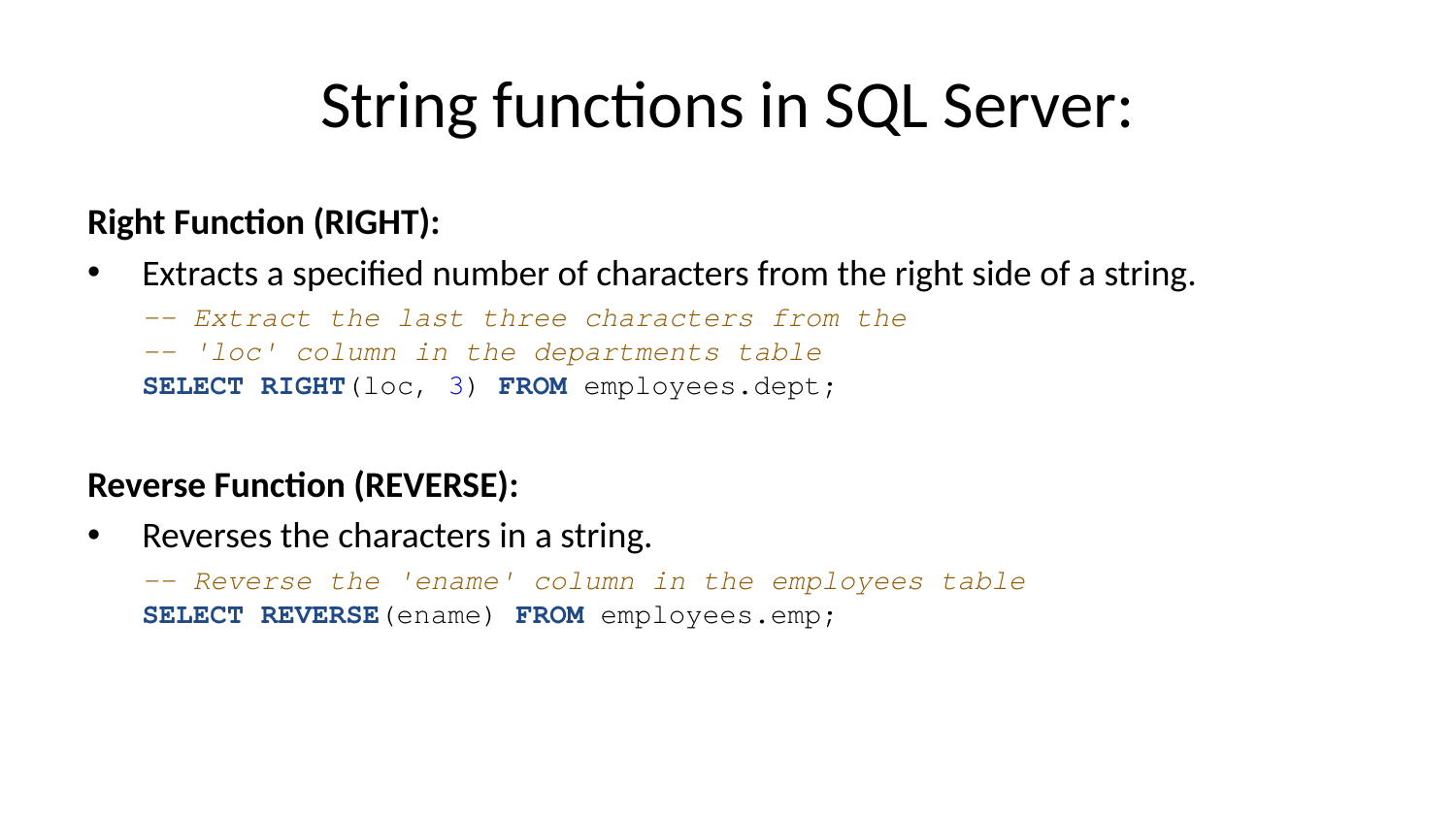

# String functions in SQL Server:
Right Function (RIGHT):
Extracts a specified number of characters from the right side of a string.
-- Extract the last three characters from the
-- 'loc' column in the departments table
SELECT RIGHT(loc, 3) FROM employees.dept;
Reverse Function (REVERSE):
Reverses the characters in a string.
-- Reverse the 'ename' column in the employees table
SELECT REVERSE(ename) FROM employees.emp;